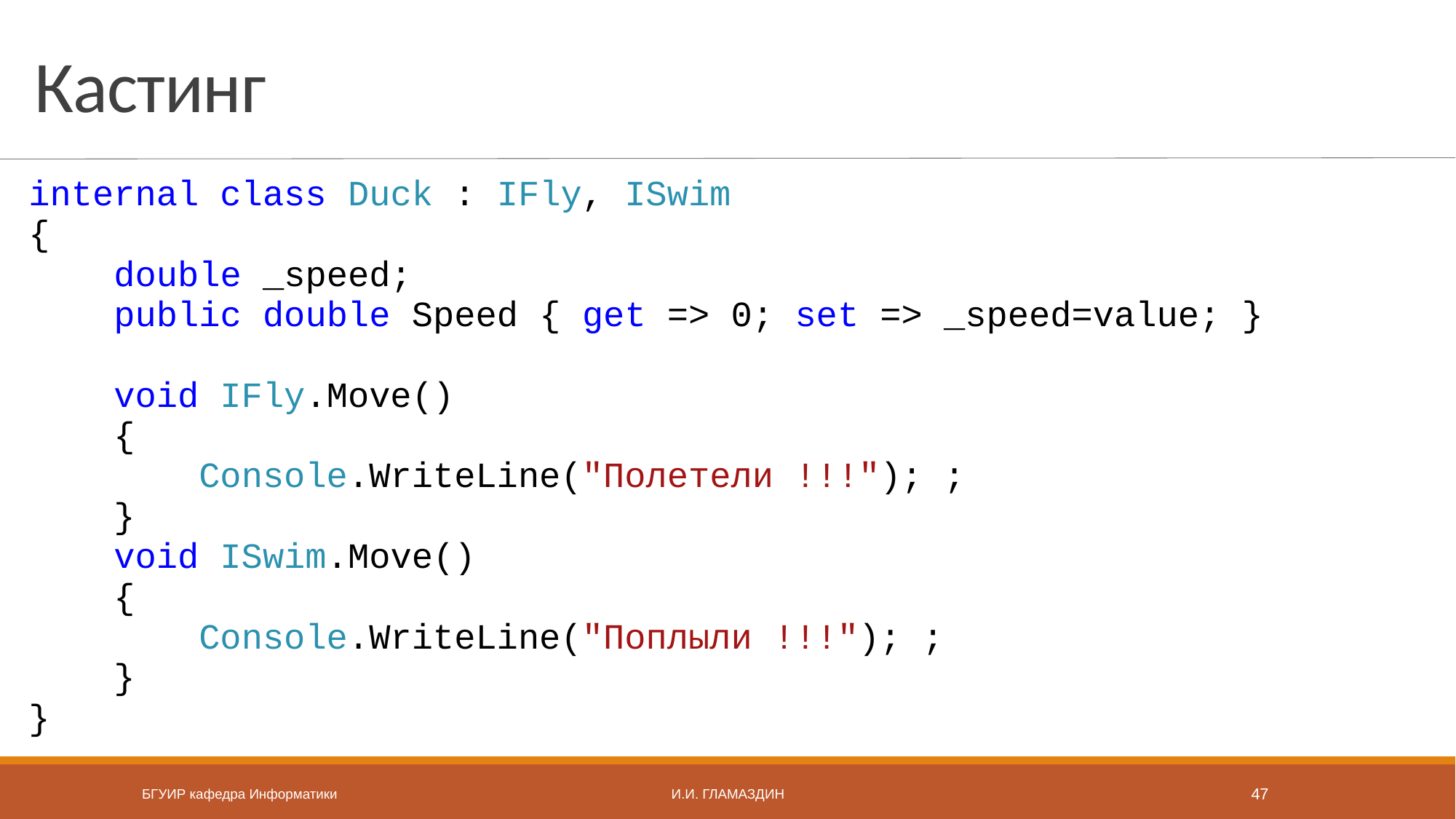

# Кастинг
internal class Duck : IFly, ISwim
{
    double _speed;
    public double Speed { get => 0; set => _speed=value; }

    void IFly.Move()
    {
        Console.WriteLine("Полетели !!!"); ;
    }
    void ISwim.Move()
    {
        Console.WriteLine("Поплыли !!!"); ;
    }
}
БГУИР кафедра Информатики
И.И. Гламаздин
47